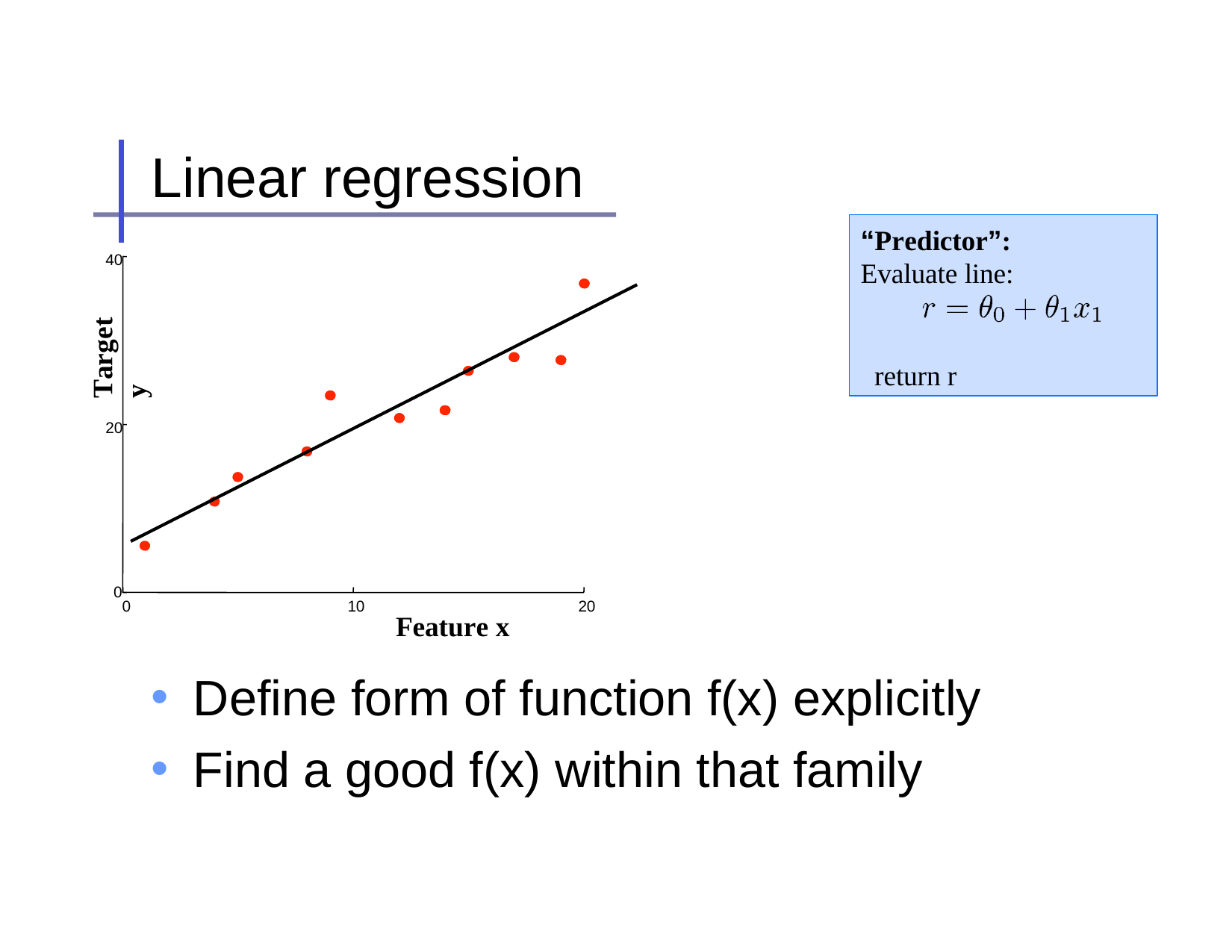

# Linear regression

“Predictor”:
Evaluate line:
40

Target  y

return r

20

0
0

10
20
Feature x
Define form of function f(x) explicitly
Find a good f(x) within that family